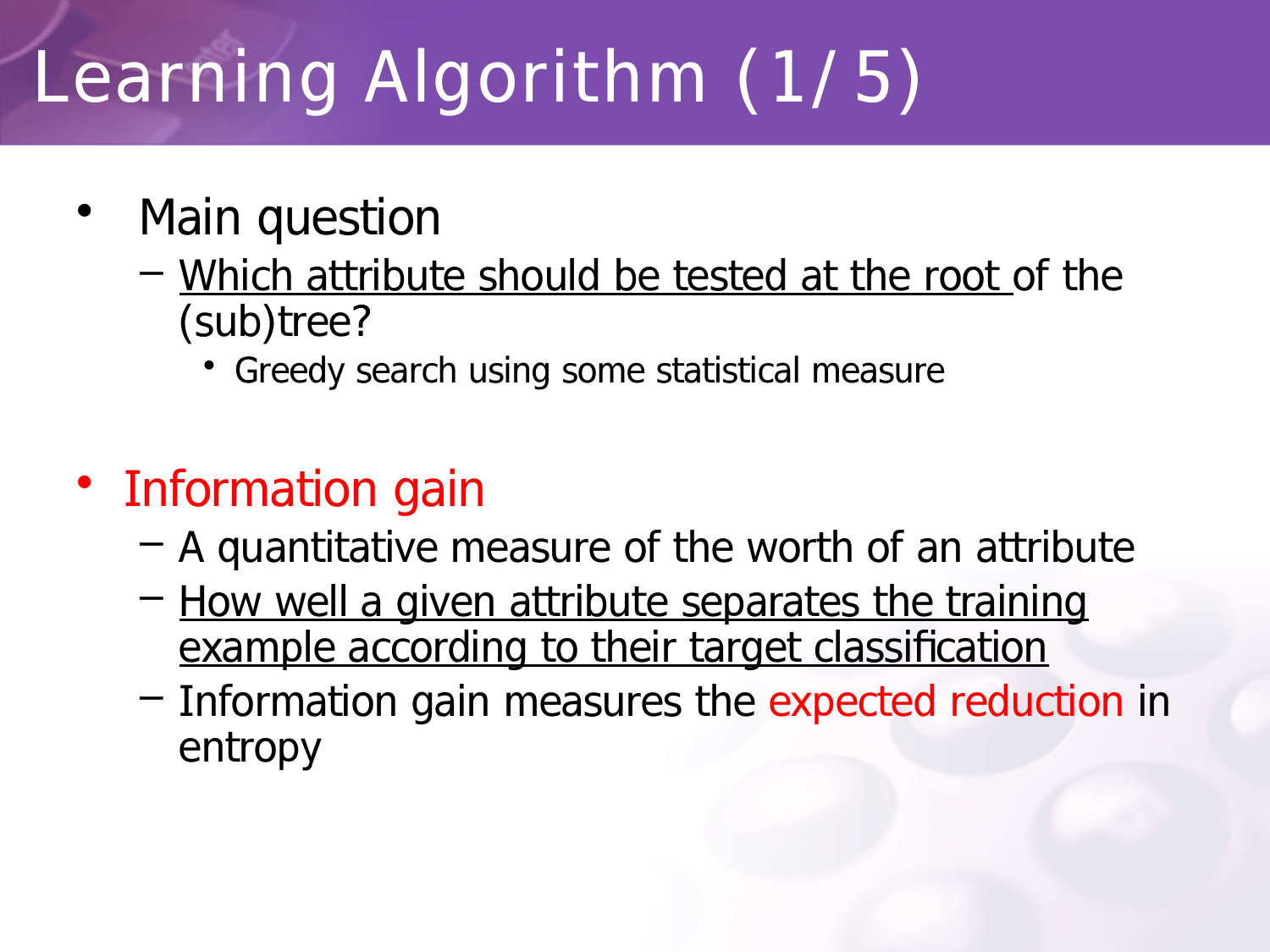

# Learning Algorithm (1/5)
 Main question
Which attribute should be tested at the root of the (sub)tree?
Greedy search using some statistical measure

Information gain
A quantitative measure of the worth of an attribute
How well a given attribute separates the training example according to their target classification
Information gain measures the expected reduction in entropy